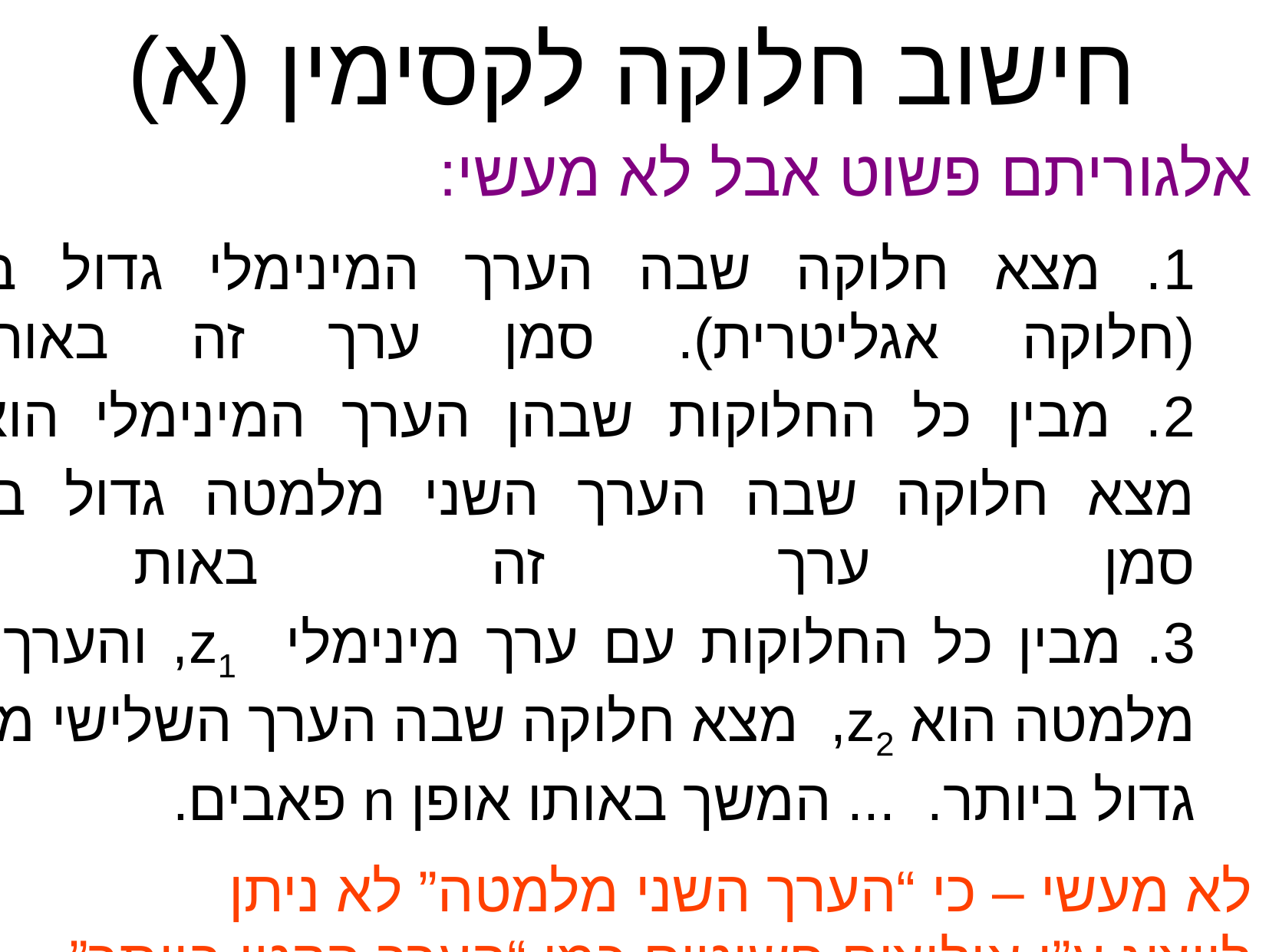

חישוב חלוקה לקסימין (א)
אלגוריתם פשוט אבל לא מעשי:
1. מצא חלוקה שבה הערך המינימלי גדול ביותר
(חלוקה אגליטרית). סמן ערך זה באות z1.
2. מבין כל החלוקות שבהן הערך המינימלי הוא z1,
מצא חלוקה שבה הערך השני מלמטה גדול ביותר.
סמן ערך זה באות z2.
3. מבין כל החלוקות עם ערך מינימלי  z1, והערך השני
מלמטה הוא z2,  מצא חלוקה שבה הערך השלישי מלמטה
גדול ביותר.  ... המשך באותו אופן n פאבים.
לא מעשי – כי “הערך השני מלמטה” לא ניתן
לייצוג ע”י אילוצים פשוטים כמו “הערך הקטן ביותר”.